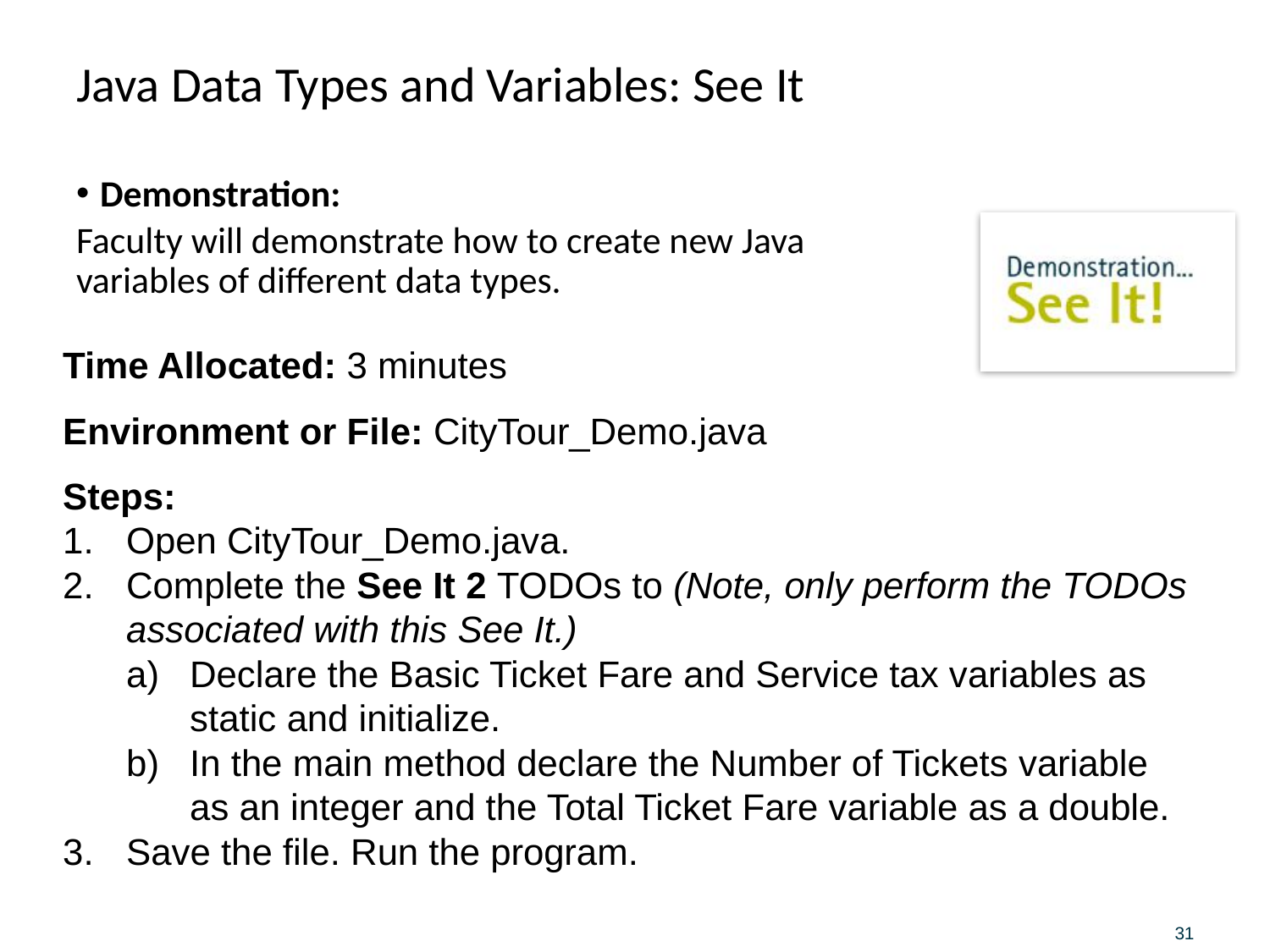

# Java Data Types and Variables: See It
Demonstration:
Faculty will demonstrate how to create new Java variables of different data types.

Time Allocated: 3 minutes
Environment or File: CityTour_Demo.java
Steps:
Open CityTour_Demo.java.
Complete the See It 2 TODOs to (Note, only perform the TODOs associated with this See It.)
Declare the Basic Ticket Fare and Service tax variables as static and initialize.
In the main method declare the Number of Tickets variable as an integer and the Total Ticket Fare variable as a double.
Save the file. Run the program.
31